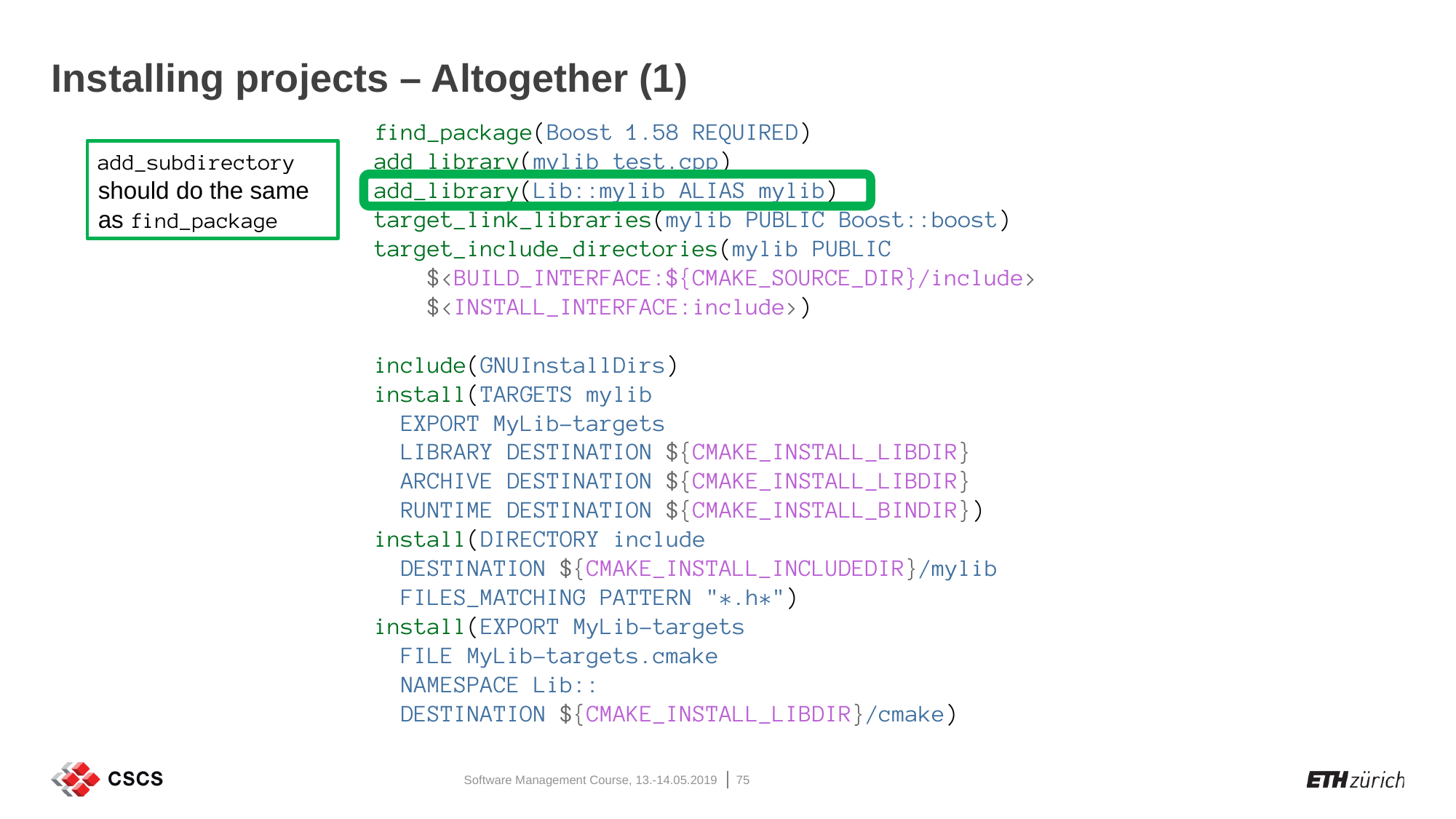

# Installing projects – Altogether (1)
find_package(Boost 1.58 REQUIRED)
add_library(mylib test.cpp)
add_library(Lib::mylib ALIAS mylib)
target_link_libraries(mylib PUBLIC Boost::boost)
target_include_directories(mylib PUBLIC
    $<BUILD_INTERFACE:${CMAKE_SOURCE_DIR}/include>
    $<INSTALL_INTERFACE:include>)

include(GNUInstallDirs)
install(TARGETS mylib
  EXPORT MyLib-targets
  LIBRARY DESTINATION ${CMAKE_INSTALL_LIBDIR}
  ARCHIVE DESTINATION ${CMAKE_INSTALL_LIBDIR}
  RUNTIME DESTINATION ${CMAKE_INSTALL_BINDIR})
install(DIRECTORY include
  DESTINATION ${CMAKE_INSTALL_INCLUDEDIR}/mylib
  FILES_MATCHING PATTERN "*.h*")
install(EXPORT MyLib-targets
  FILE MyLib-targets.cmake
  NAMESPACE Lib::
  DESTINATION ${CMAKE_INSTALL_LIBDIR}/cmake)
add_subdirectory should do the same as find_package

Software Management Course, 13.-14.05.2019
75